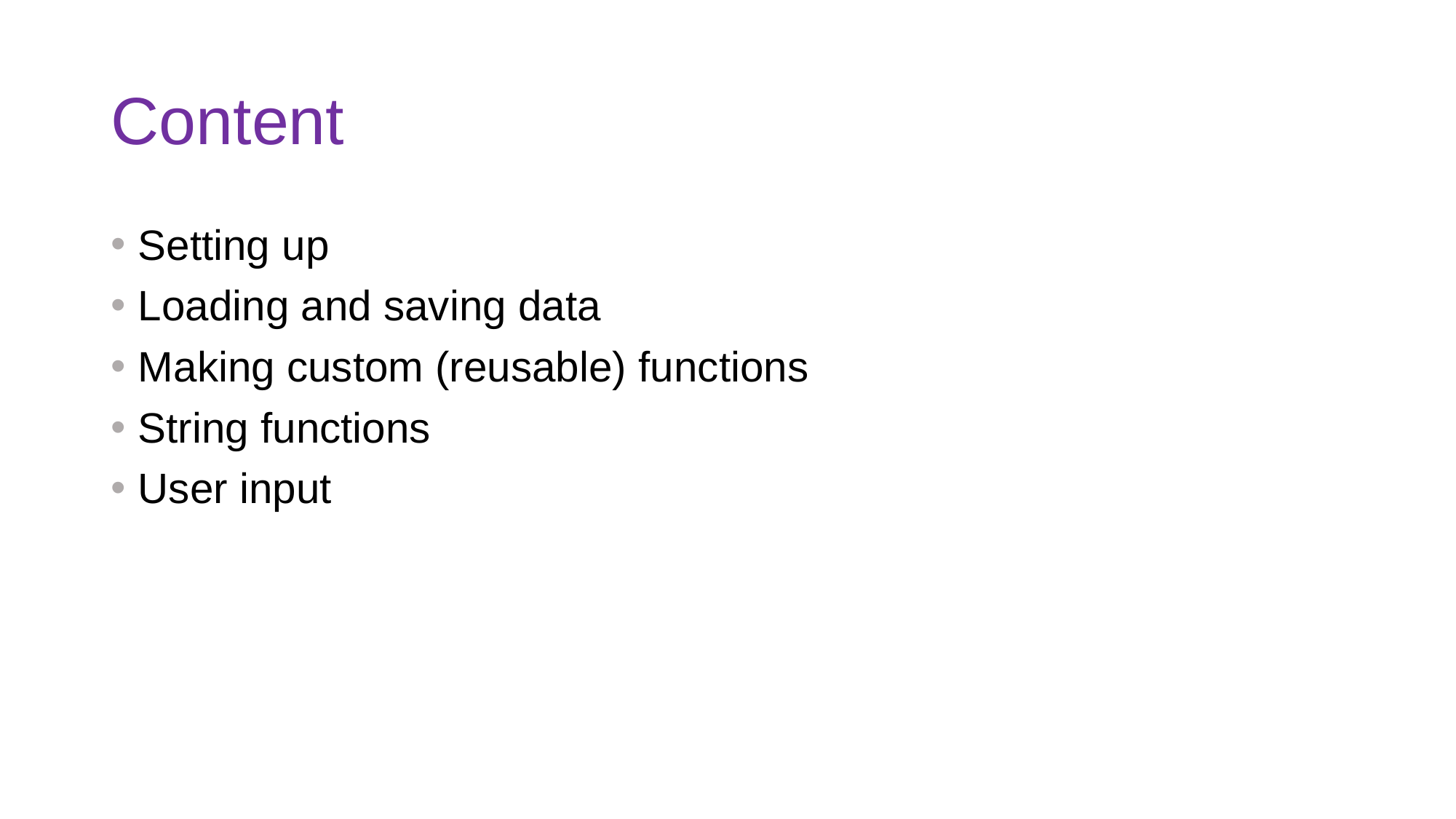

# Content
Setting up
Loading and saving data
Making custom (reusable) functions
String functions
User input